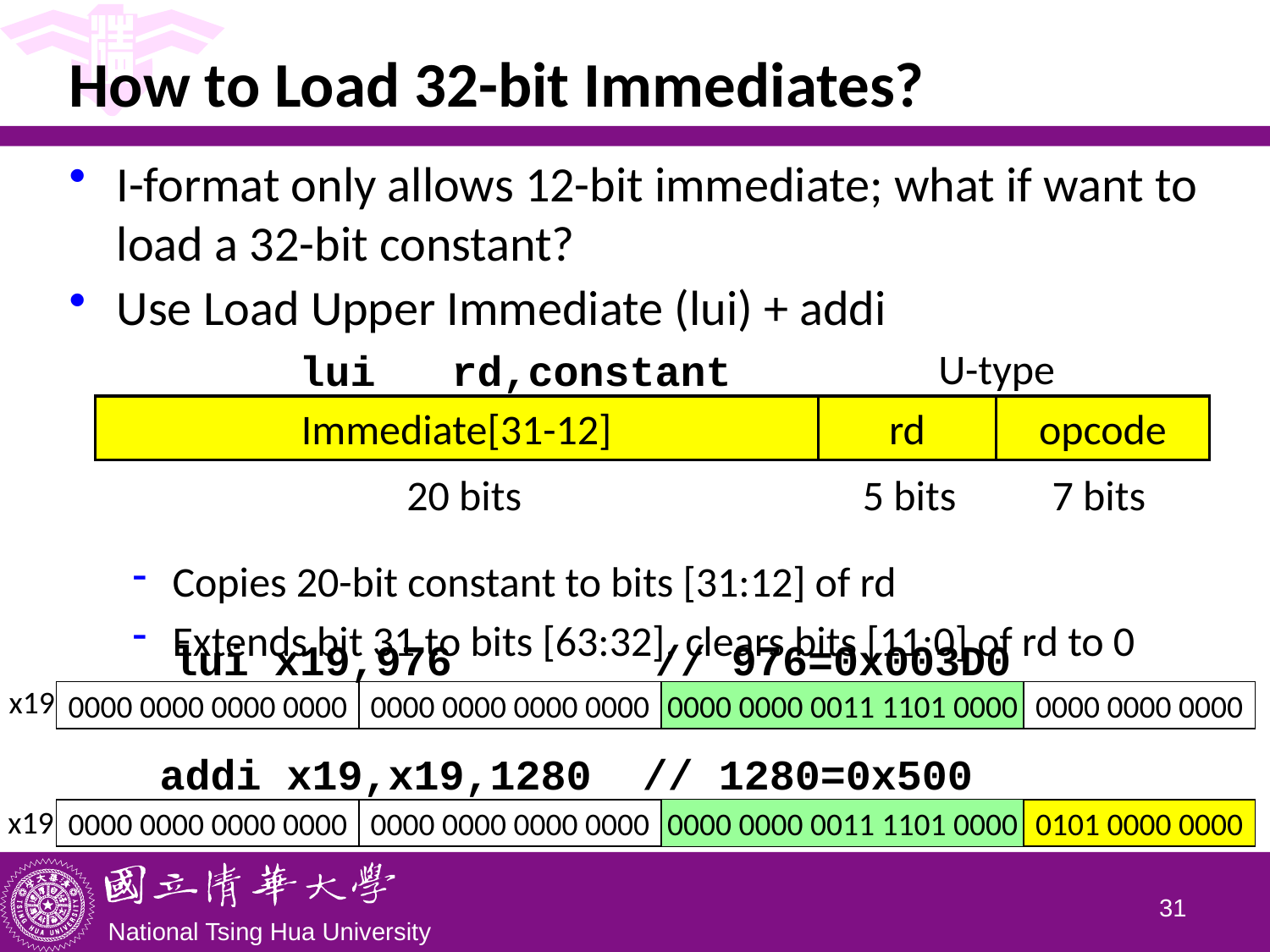

# How to Load 32-bit Immediates?
I-format only allows 12-bit immediate; what if want to load a 32-bit constant?
Use Load Upper Immediate (lui) + addi
		lui   rd,constant

Copies 20-bit constant to bits [31:12] of rd
Extends bit 31 to bits [63:32], clears bits [11:0] of rd to 0
U-type
Immediate[31-12]
rd
opcode
20 bits
5 bits
7 bits
lui x19,976        // 976=0x003D0
x19
0000 0000 0000 0000
0000 0000 0000 0000
0000 0000 0011 1101 0000
0000 0000 0000
addi x19,x19,1280  // 1280=0x500
x19
0000 0000 0000 0000
0000 0000 0000 0000
0000 0000 0011 1101 0000
0101 0000 0000
31